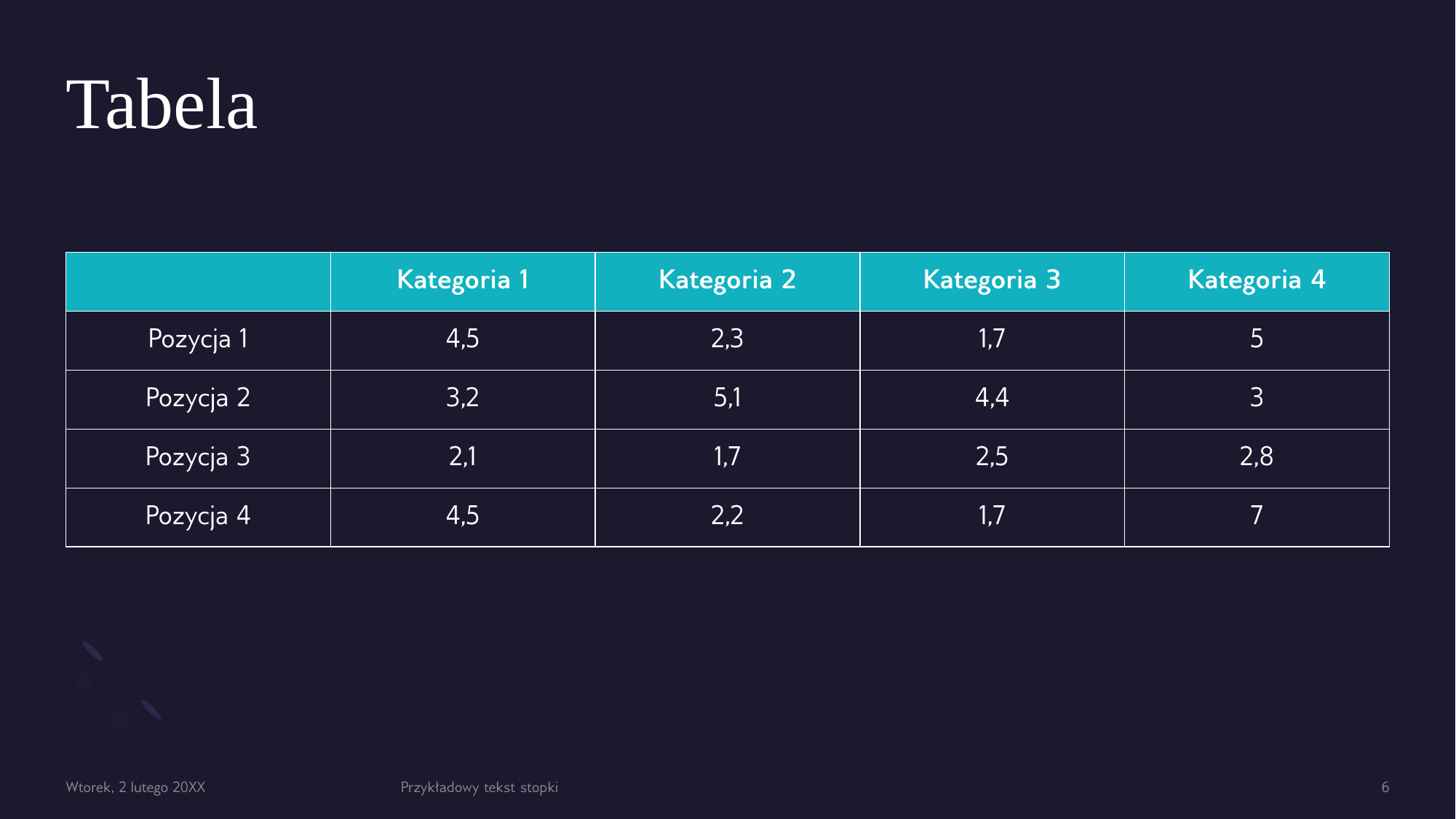

# Tabela
|  | Kategoria 1 | Kategoria 2 | Kategoria 3 | Kategoria 4 |
| --- | --- | --- | --- | --- |
| Pozycja 1 | 4,5 | 2,3 | 1,7 | 5 |
| Pozycja 2 | 3,2 | 5,1 | 4,4 | 3 |
| Pozycja 3 | 2,1 | 1,7 | 2,5 | 2,8 |
| Pozycja 4 | 4,5 | 2,2 | 1,7 | 7 |
Wtorek, 2 lutego 20XX
Przykładowy tekst stopki
6